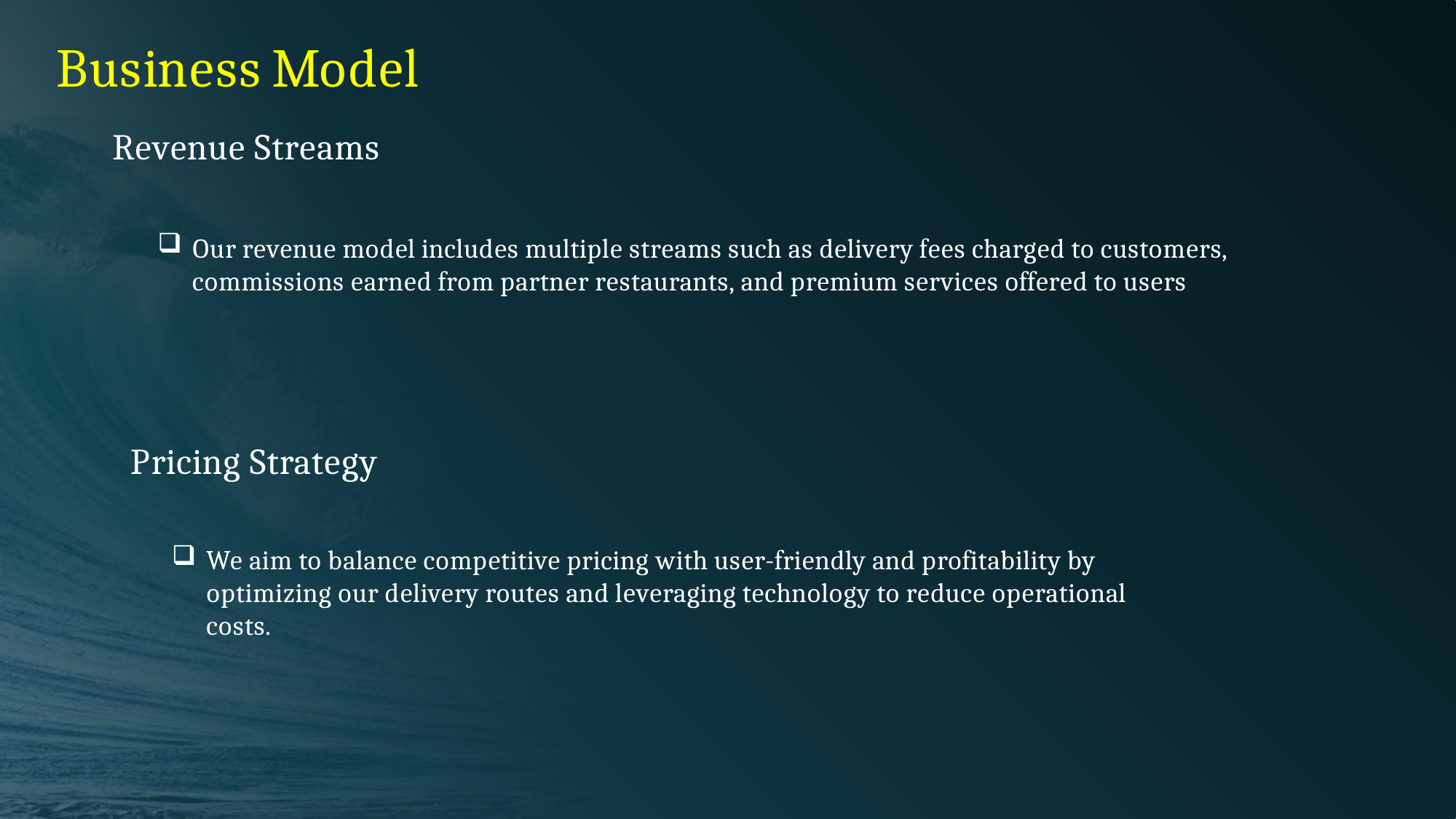

Business Model
Revenue Streams

Our revenue model includes multiple streams such as delivery fees charged to customers, commissions earned from partner restaurants, and premium services offered to users
Pricing Strategy

We aim to balance competitive pricing with user-friendly and profitability by optimizing our delivery routes and leveraging technology to reduce operational costs.